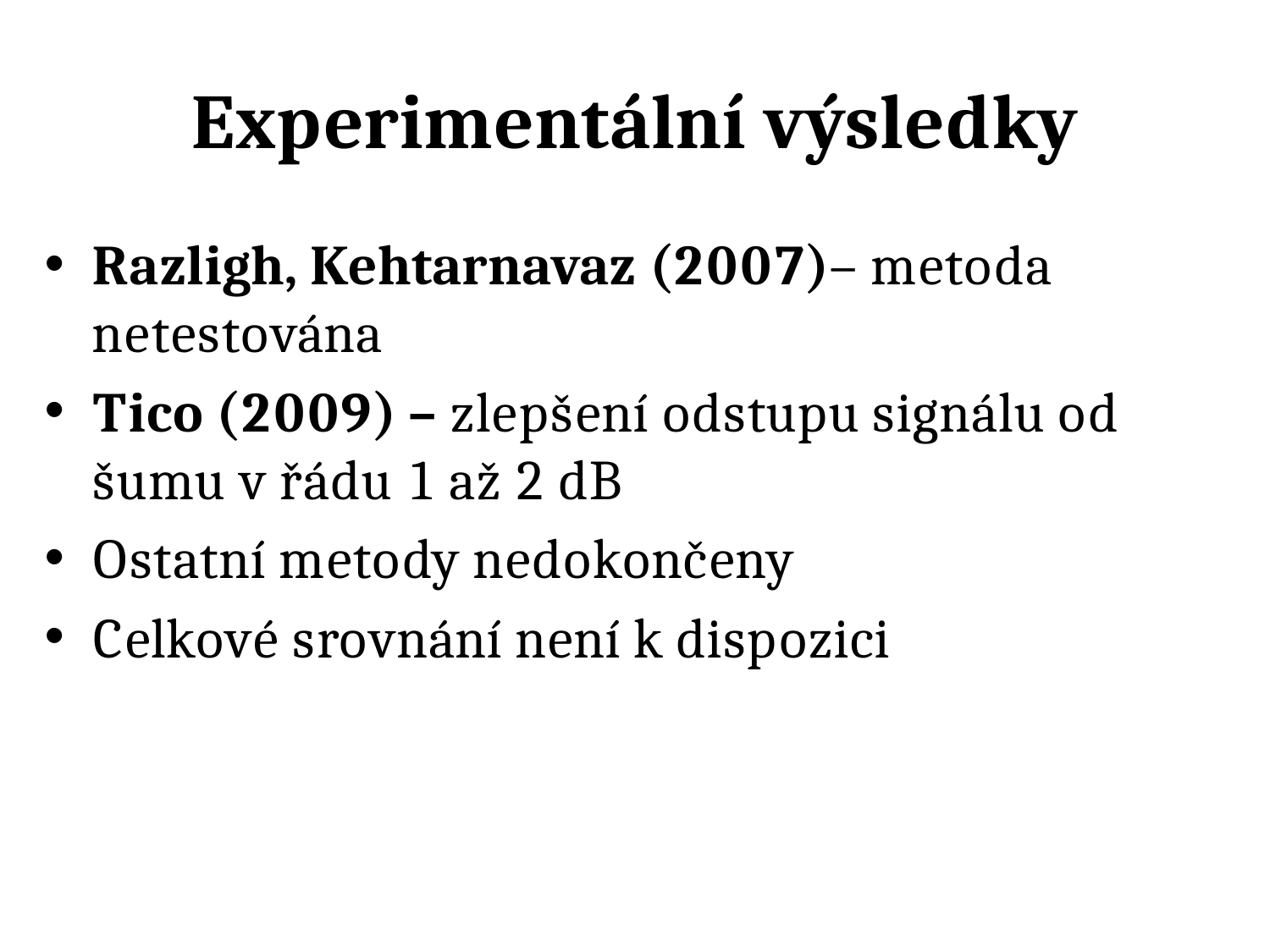

# Experimentální výsledky
Razligh, Kehtarnavaz (2007)– metoda netestována
Tico (2009) – zlepšení odstupu signálu od šumu v řádu 1 až 2 dB
Ostatní metody nedokončeny
Celkové srovnání není k dispozici